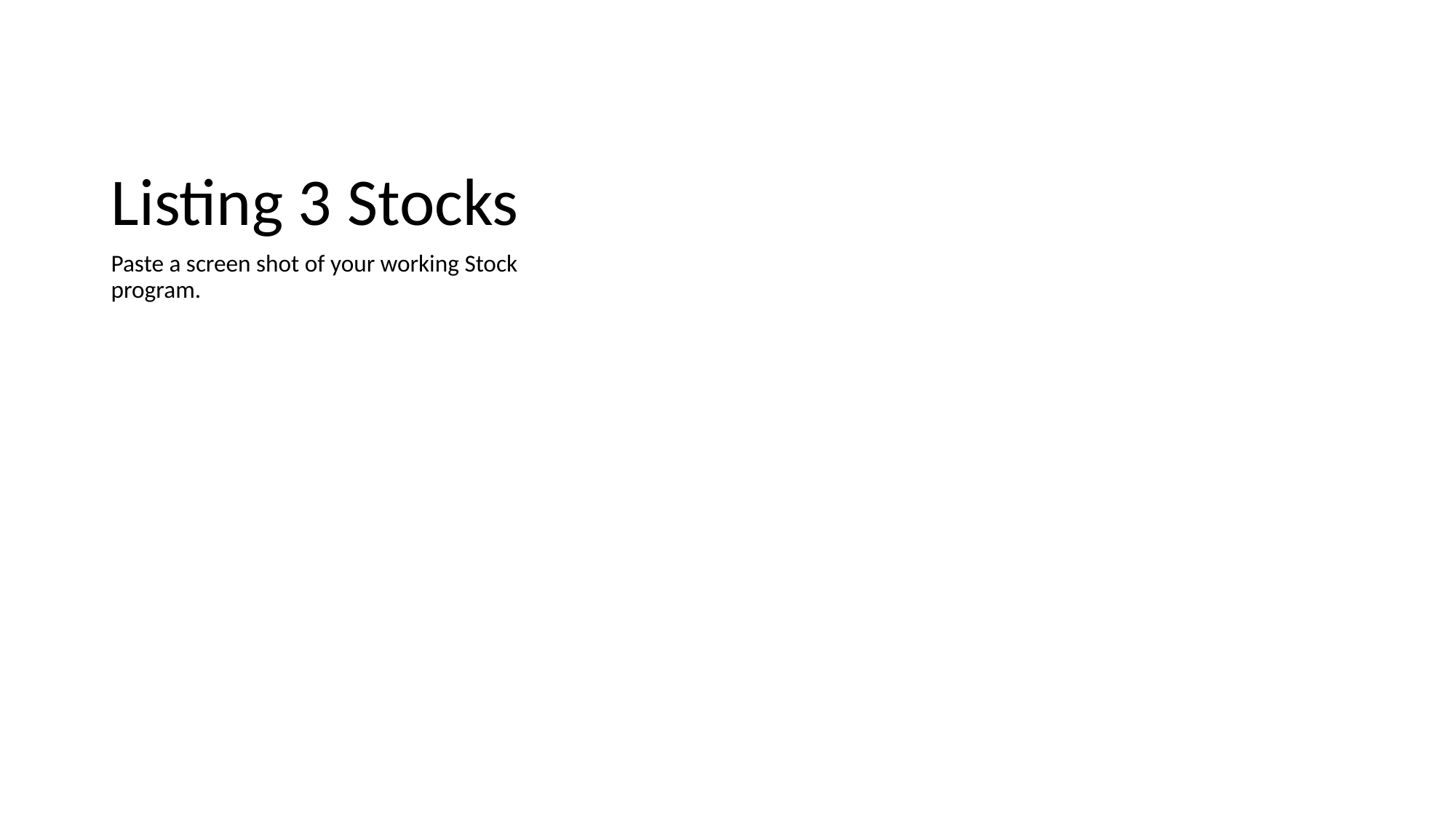

# Listing 3 Stocks

Paste a screen shot of your working Stock program.